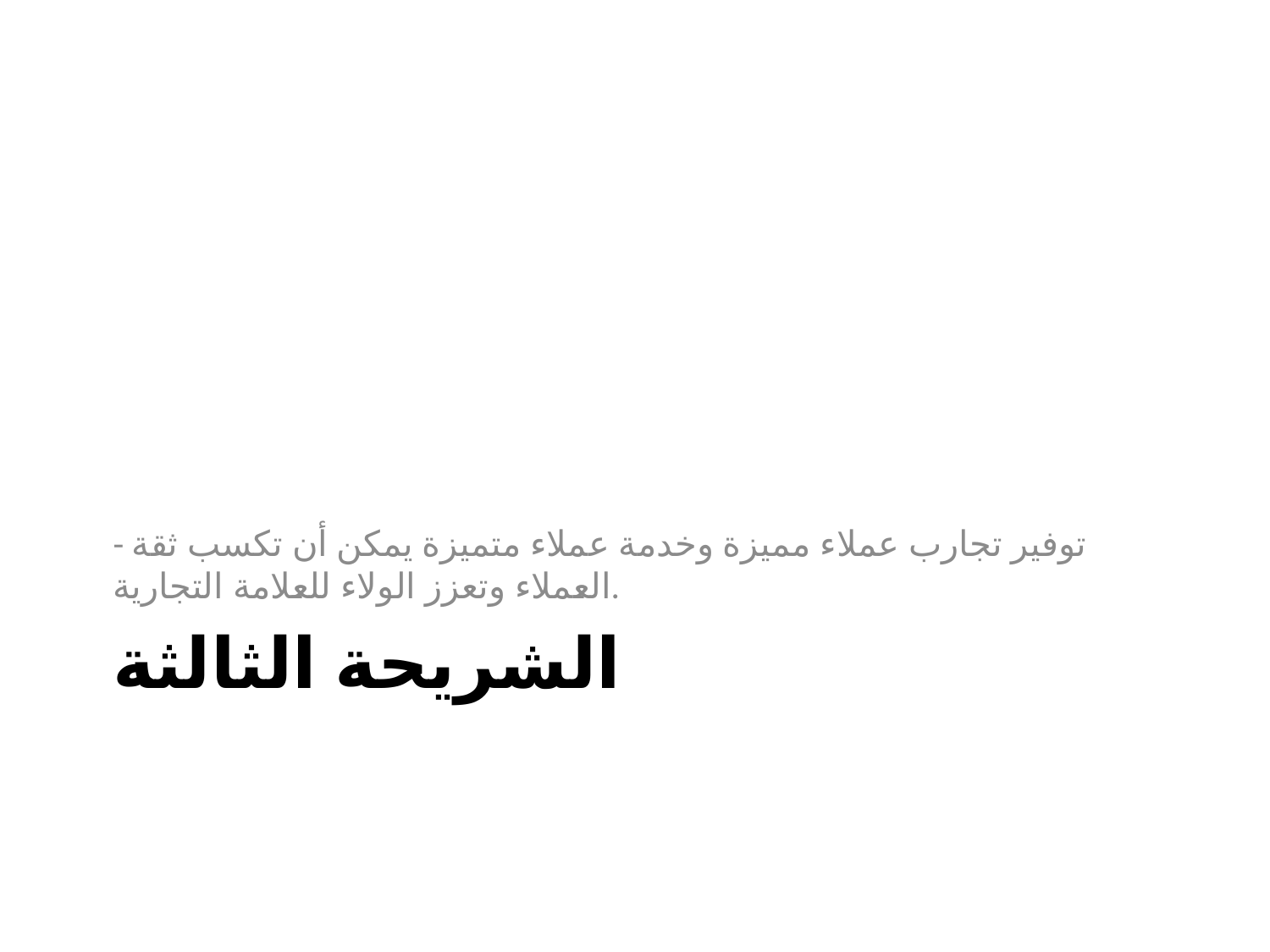

- توفير تجارب عملاء مميزة وخدمة عملاء متميزة يمكن أن تكسب ثقة العملاء وتعزز الولاء للعلامة التجارية.
# الشريحة الثالثة